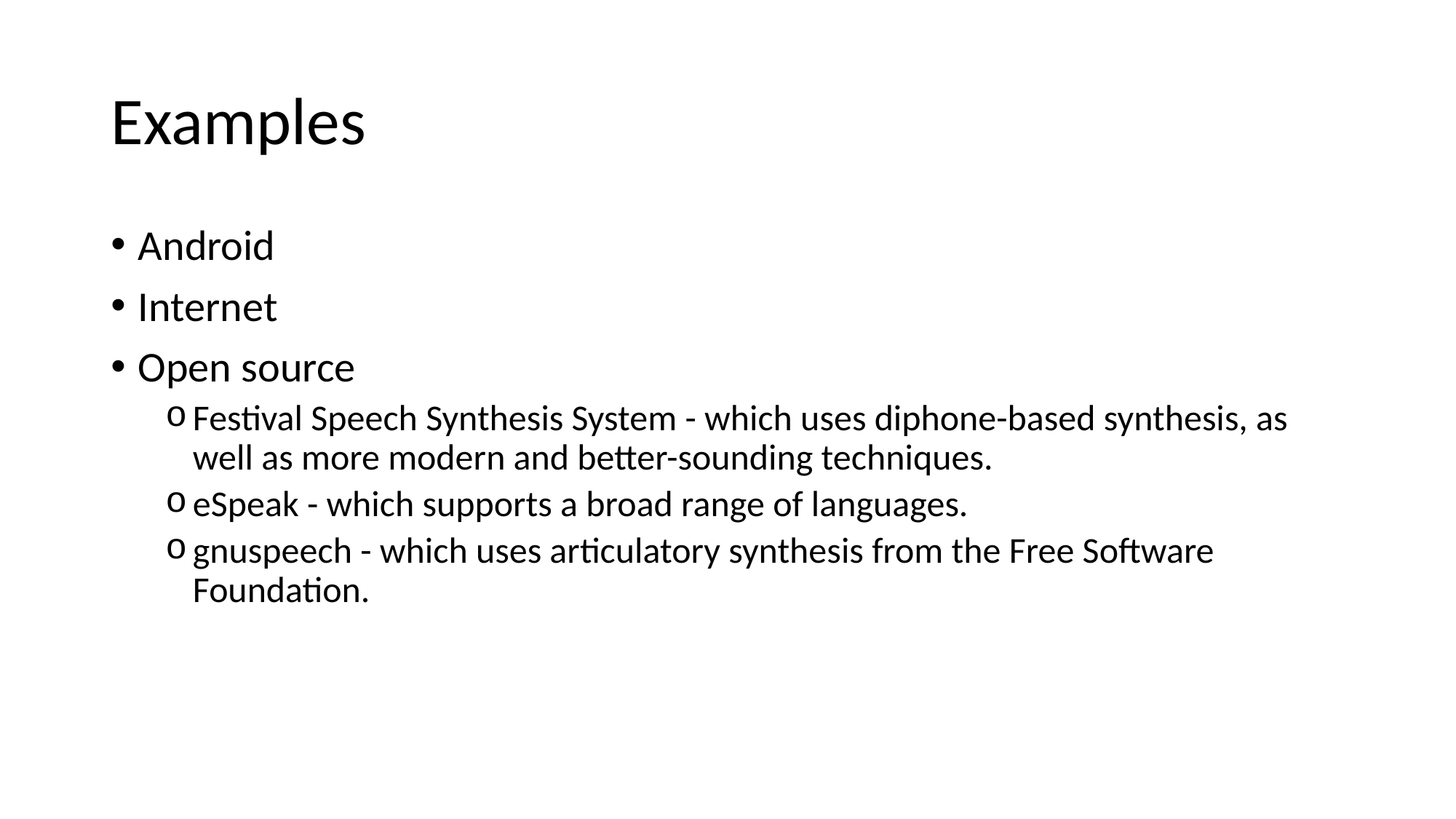

# Examples
Android
Internet
Open source
Festival Speech Synthesis System - which uses diphone-based synthesis, as well as more modern and better-sounding techniques.
eSpeak - which supports a broad range of languages.
gnuspeech - which uses articulatory synthesis from the Free Software Foundation.